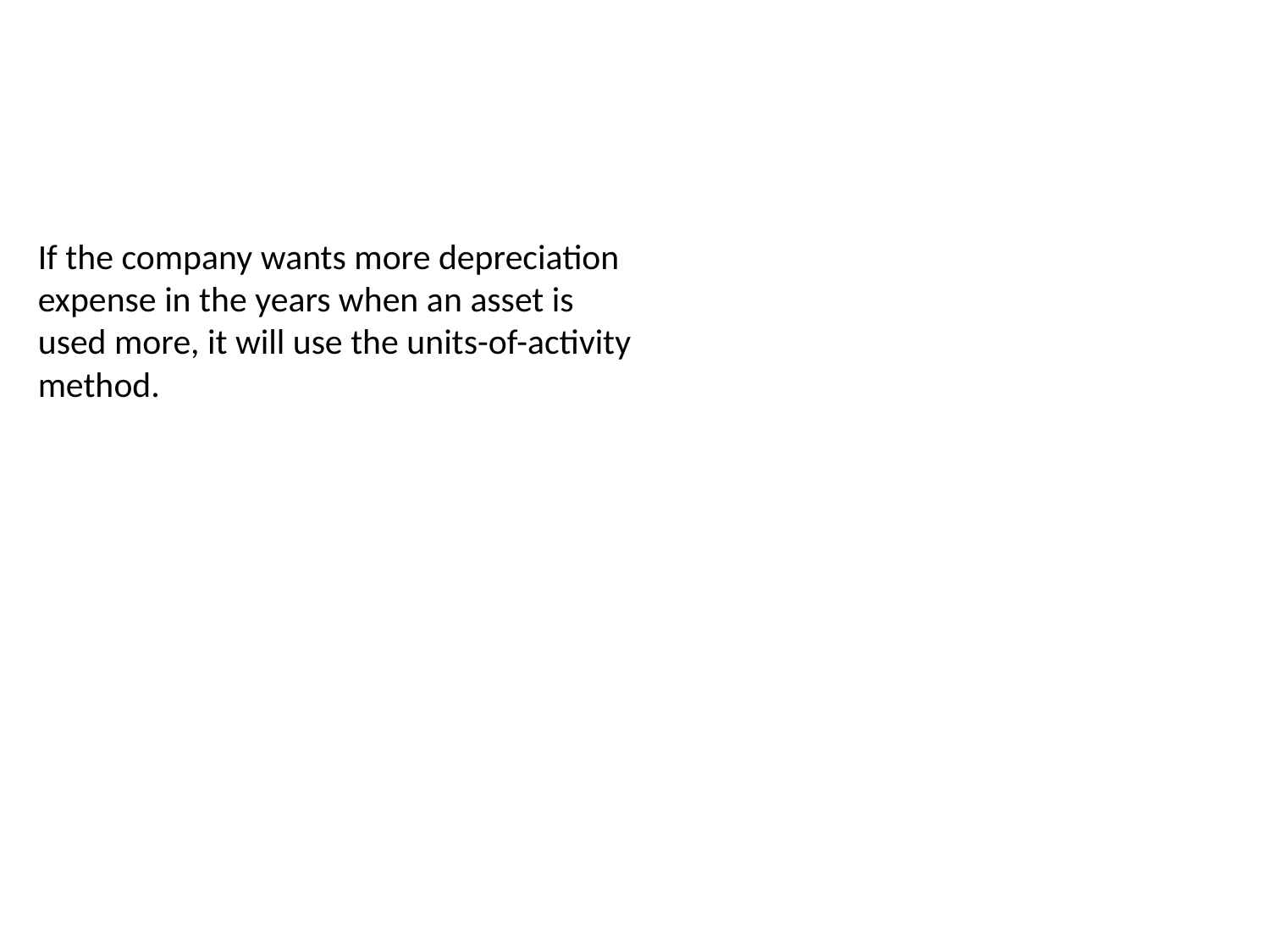

If the company wants more depreciation expense in the years when an asset is used more, it will use the units-of-activity method.